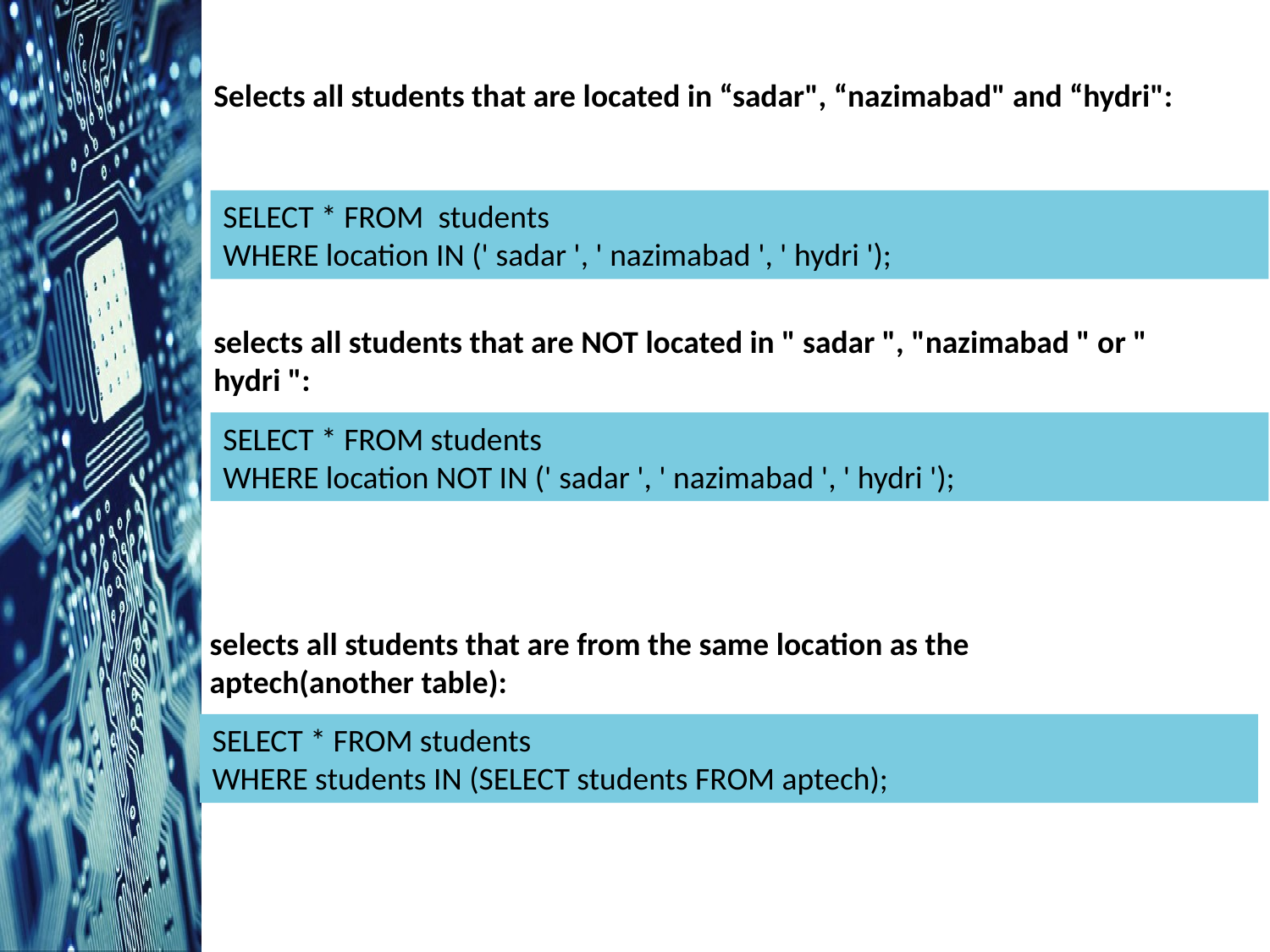

Selects all students that are located in “sadar", “nazimabad" and “hydri":
SELECT * FROM  students
WHERE location IN (' sadar ', ' nazimabad ', ' hydri ');
selects all students that are NOT located in " sadar ", "nazimabad " or " hydri ":
SELECT * FROM students
WHERE location NOT IN (' sadar ', ' nazimabad ', ' hydri ');
selects all students that are from the same location as the aptech(another table):
SELECT * FROM students
WHERE students IN (SELECT students FROM aptech);